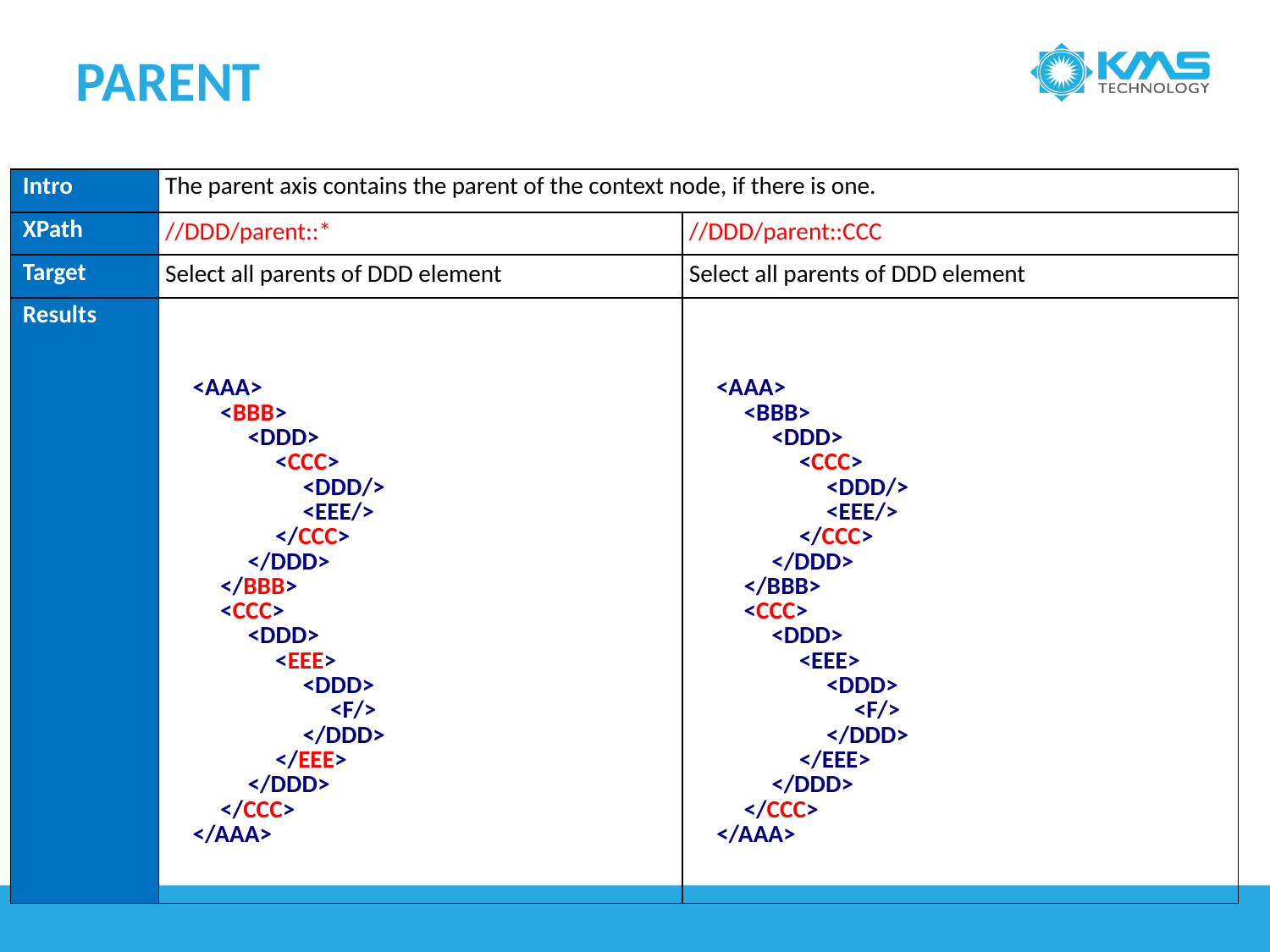

# Parent
| Intro | The parent axis contains the parent of the context node, if there is one. |  |
| --- | --- | --- |
| XPath | //DDD/parent::\* | //DDD/parent::CCC |
| Target | Select all parents of DDD element | Select all parents of DDD element |
| Results | <AAA>            <BBB>                 <DDD>                      <CCC>                           <DDD/>                           <EEE/>                      </CCC>                 </DDD>            </BBB>            <CCC>                 <DDD>                      <EEE>                           <DDD>                                <F/>                           </DDD>                      </EEE>                 </DDD>            </CCC>       </AAA> | <AAA>            <BBB>                 <DDD>                      <CCC>                           <DDD/>                           <EEE/>                      </CCC>                 </DDD>            </BBB>            <CCC>                 <DDD>                      <EEE>                           <DDD>                                <F/>                           </DDD>                      </EEE>                 </DDD>            </CCC>       </AAA> |